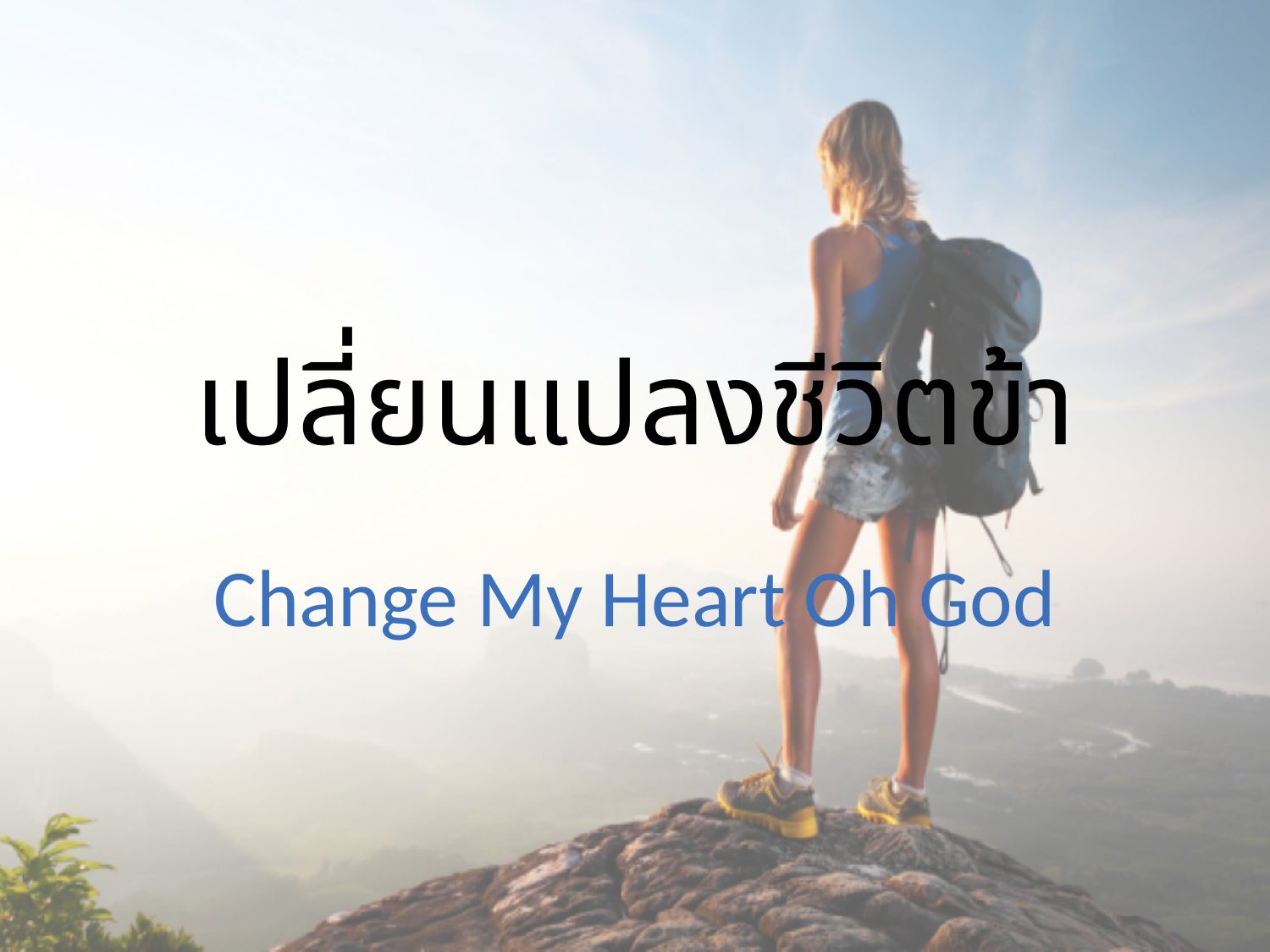

# เปลี่ยนแปลงชีวิตข้า
Change My Heart Oh God